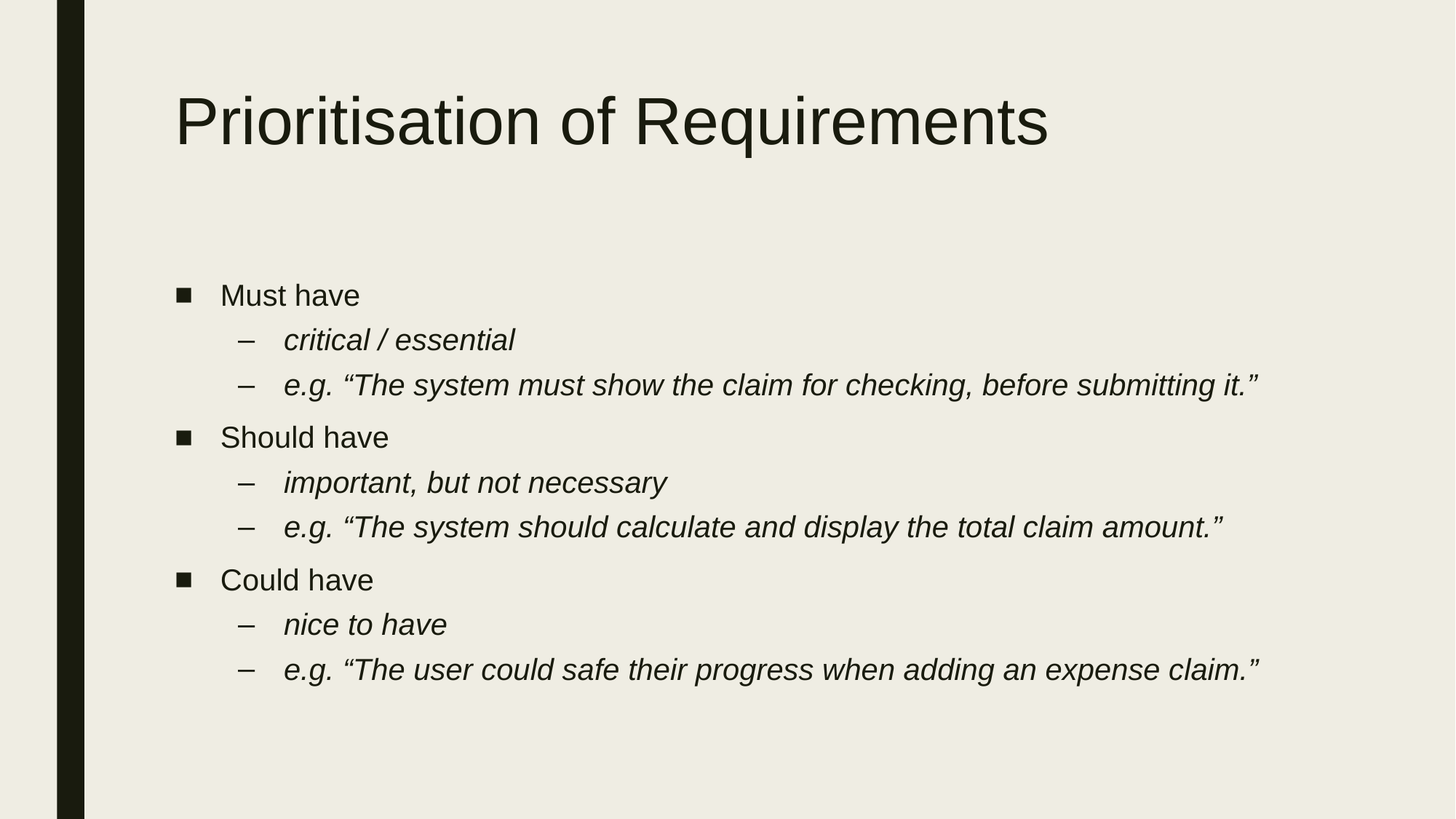

# Prioritisation of Requirements
Must have
critical / essential
e.g. “The system must show the claim for checking, before submitting it.”
Should have
important, but not necessary
e.g. “The system should calculate and display the total claim amount.”
Could have
nice to have
e.g. “The user could safe their progress when adding an expense claim.”